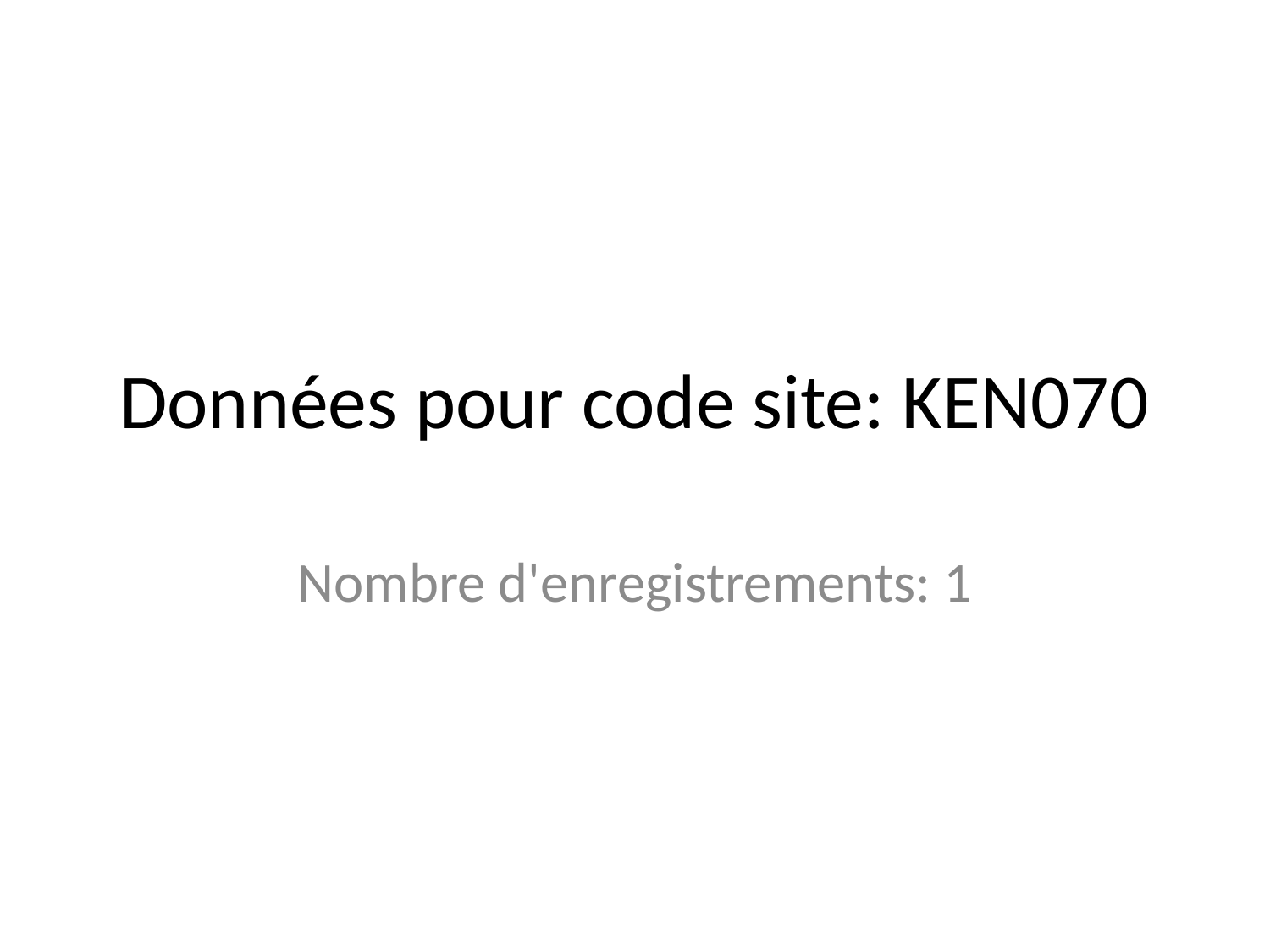

# Données pour code site: KEN070
Nombre d'enregistrements: 1